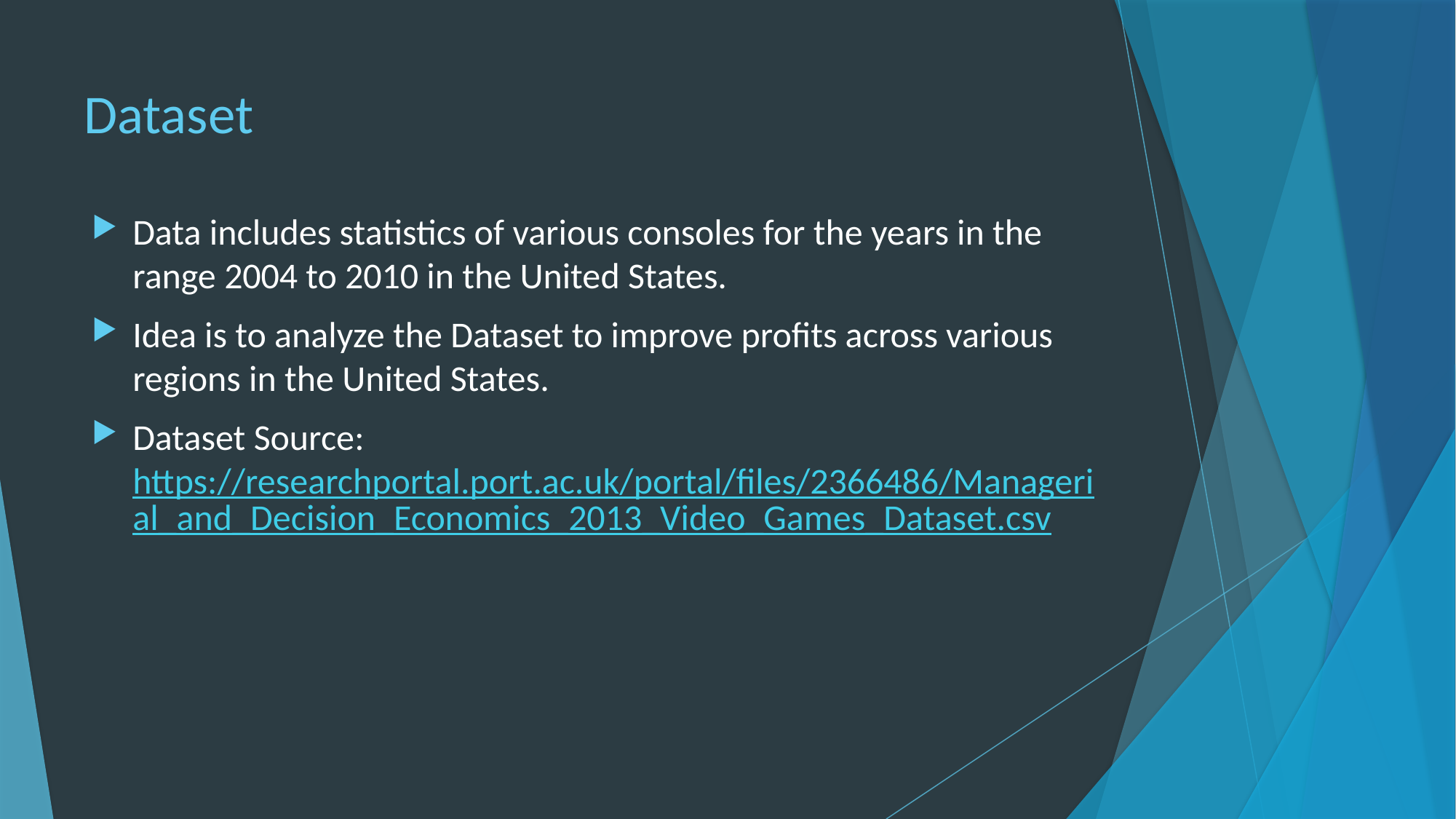

# Dataset
Data includes statistics of various consoles for the years in the range 2004 to 2010 in the United States.
Idea is to analyze the Dataset to improve profits across various regions in the United States.
Dataset Source:          https://researchportal.port.ac.uk/portal/files/2366486/Managerial_and_Decision_Economics_2013_Video_Games_Dataset.csv